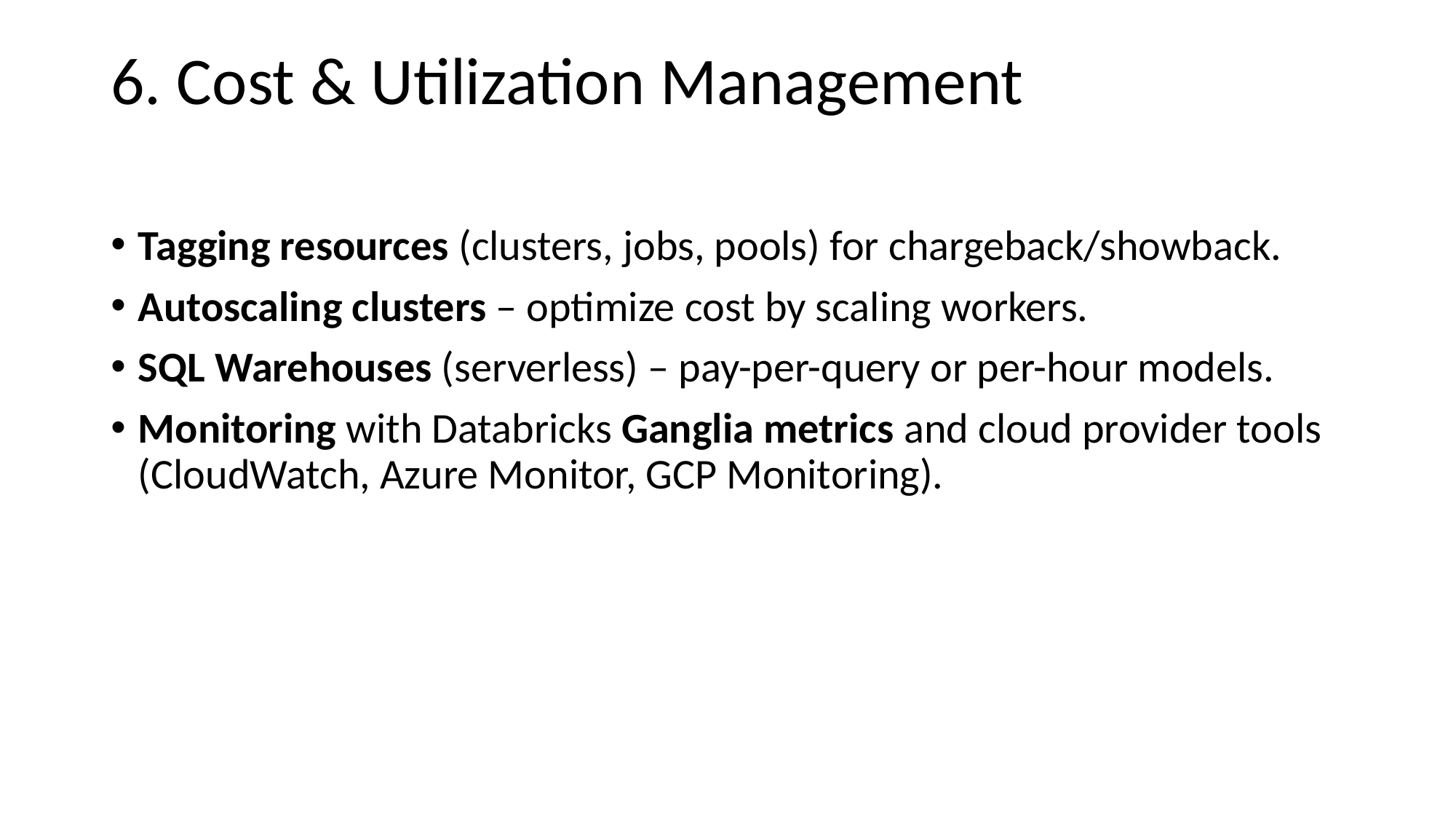

# 6. Cost & Utilization Management
Tagging resources (clusters, jobs, pools) for chargeback/showback.
Autoscaling clusters – optimize cost by scaling workers.
SQL Warehouses (serverless) – pay-per-query or per-hour models.
Monitoring with Databricks Ganglia metrics and cloud provider tools (CloudWatch, Azure Monitor, GCP Monitoring).